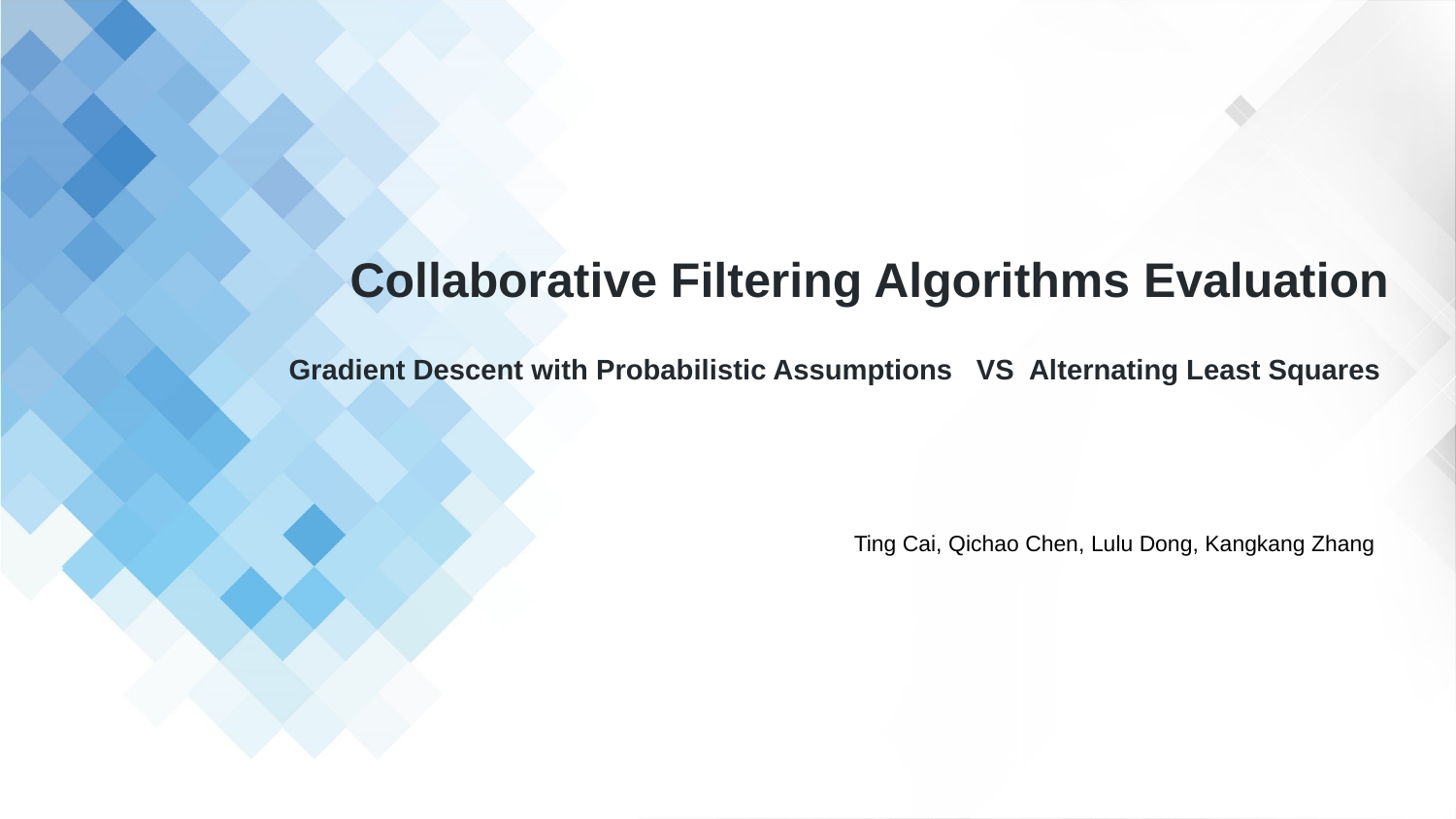

Collaborative Filtering Algorithms Evaluation
Gradient Descent with Probabilistic Assumptions   VS  Alternating Least Squares

Ting Cai, Qichao Chen, Lulu Dong, Kangkang Zhang